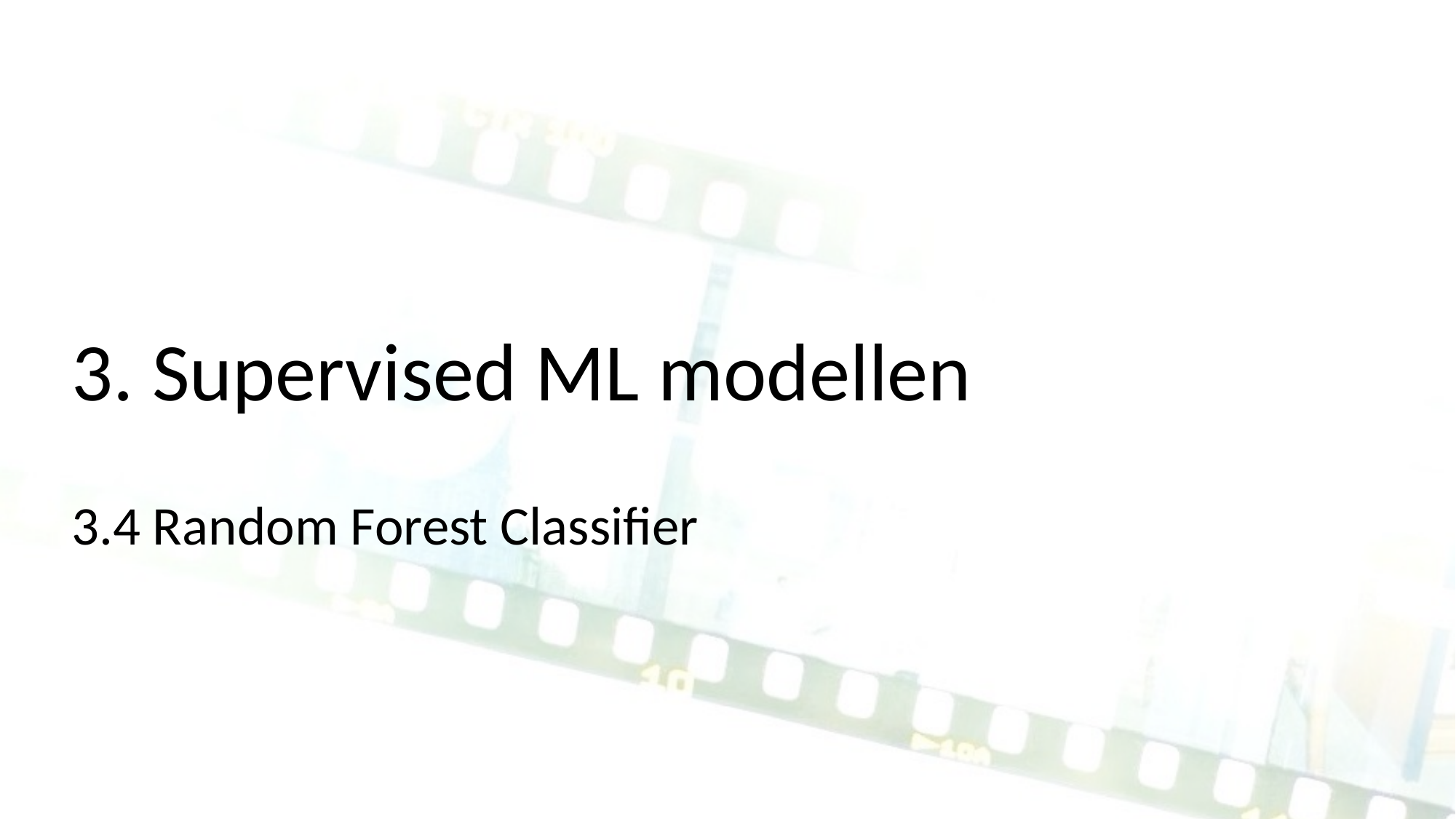

# 3. Supervised ML modellen
3.4 Random Forest Classifier